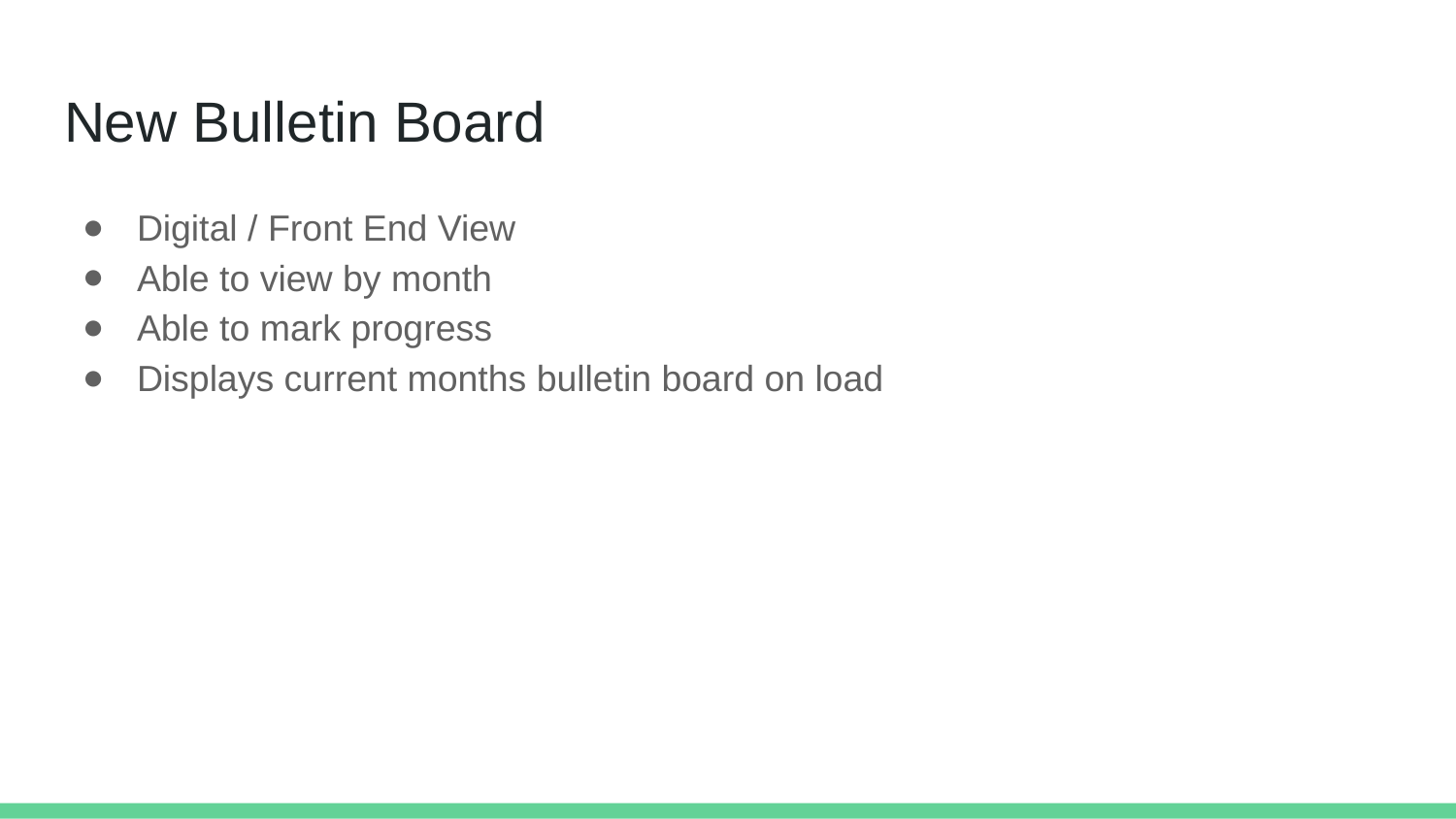

# New Bulletin Board
Digital / Front End View
Able to view by month
Able to mark progress
Displays current months bulletin board on load